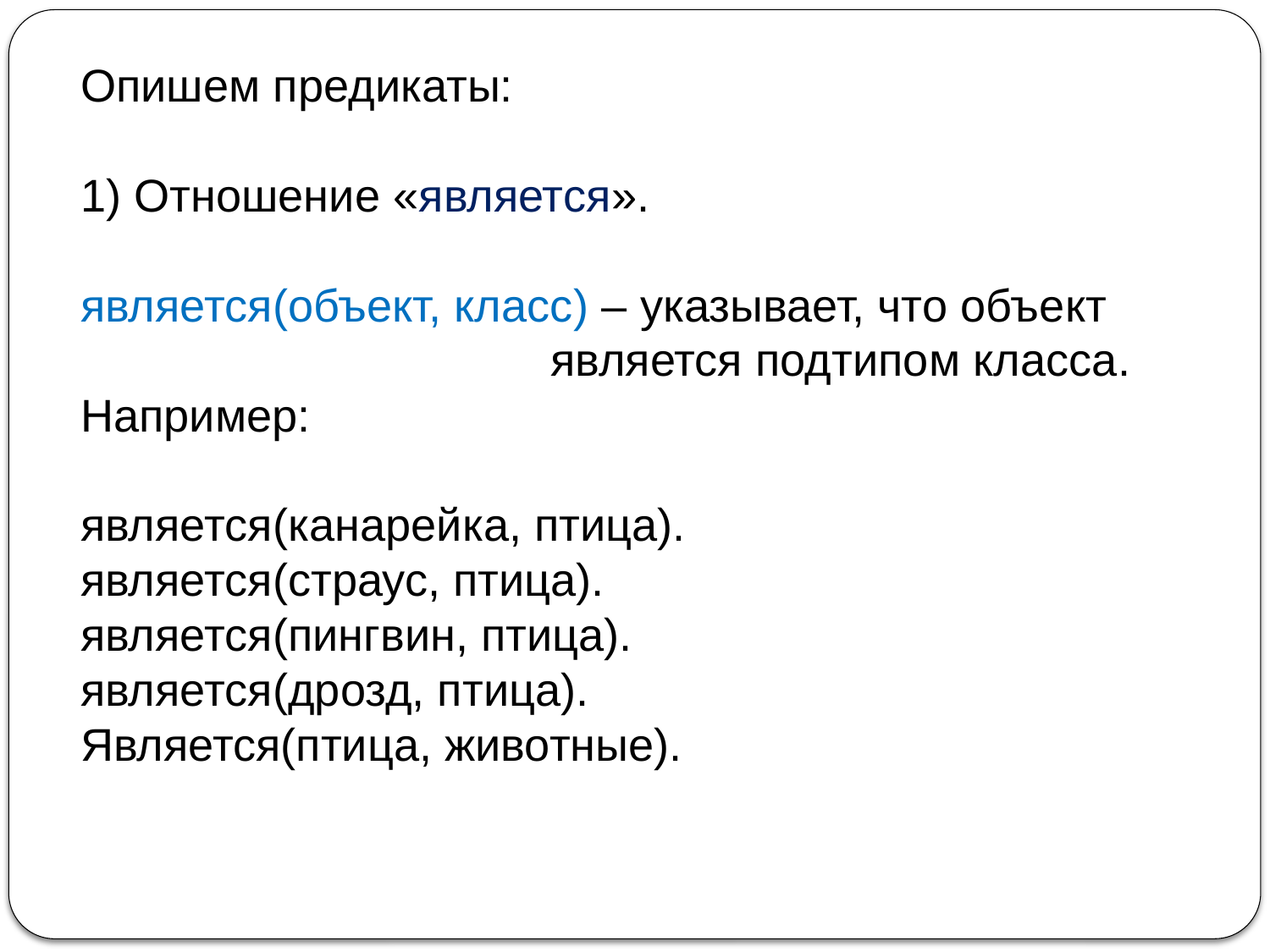

Опишем предикаты:

1) Отношение «является».

является(объект, класс) – указывает, что объект 					является подтипом класса.
Например:

является(канарейка, птица).
является(страус, птица).
является(пингвин, птица).
является(дрозд, птица).
Является(птица, животные).